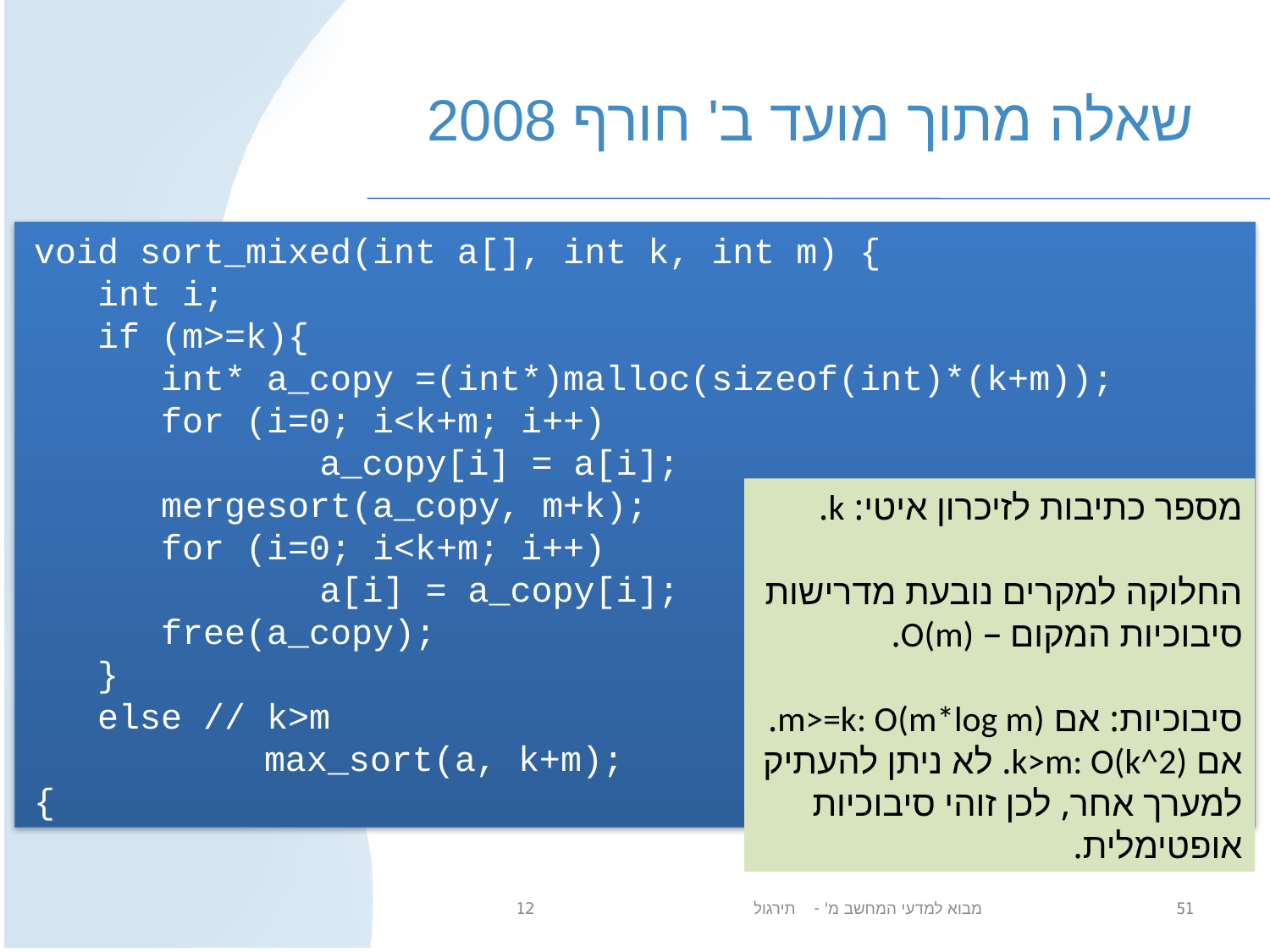

# שאלה מתוך מועד ב' חורף 2008
void sort_mixed(int a[], int k, int m) {
int i;
if (m>=k){
int* a_copy =(int*)malloc(sizeof(int)*(k+m));
for (i=0; i<k+m; i++)
		a_copy[i] = a[i];
mergesort(a_copy, m+k);
for (i=0; i<k+m; i++)
		a[i] = a_copy[i];
free(a_copy);
}
else // k>m
		max_sort(a, k+m);
{

מספר כתיבות לזיכרון איטי: k.

החלוקה למקרים נובעת מדרישות סיבוכיות המקום – O(m).

סיבוכיות: אם m>=k: O(m*log m).
אם k>m: O(k^2). לא ניתן להעתיק למערך אחר, לכן זוהי סיבוכיות אופטימלית.
מבוא למדעי המחשב מ' - תירגול 12
51